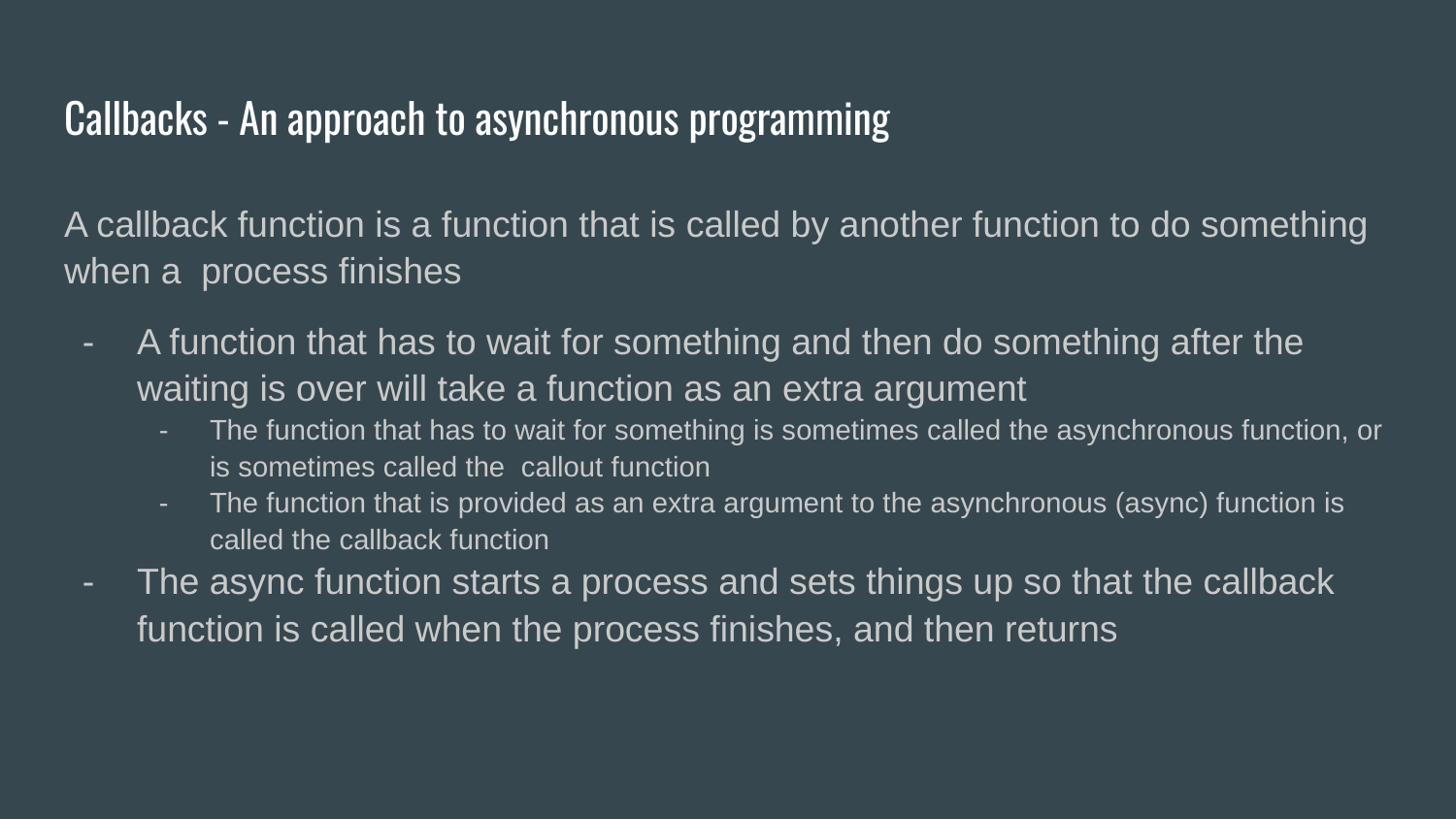

# Callbacks - An approach to asynchronous programming
A callback function is a function that is called by another function to do something when a  process finishes
A function that has to wait for something and then do something after the waiting is over will take a function as an extra argument
The function that has to wait for something is sometimes called the asynchronous function, or is sometimes called the  callout function
The function that is provided as an extra argument to the asynchronous (async) function is called the callback function
The async function starts a process and sets things up so that the callback function is called when the process finishes, and then returns